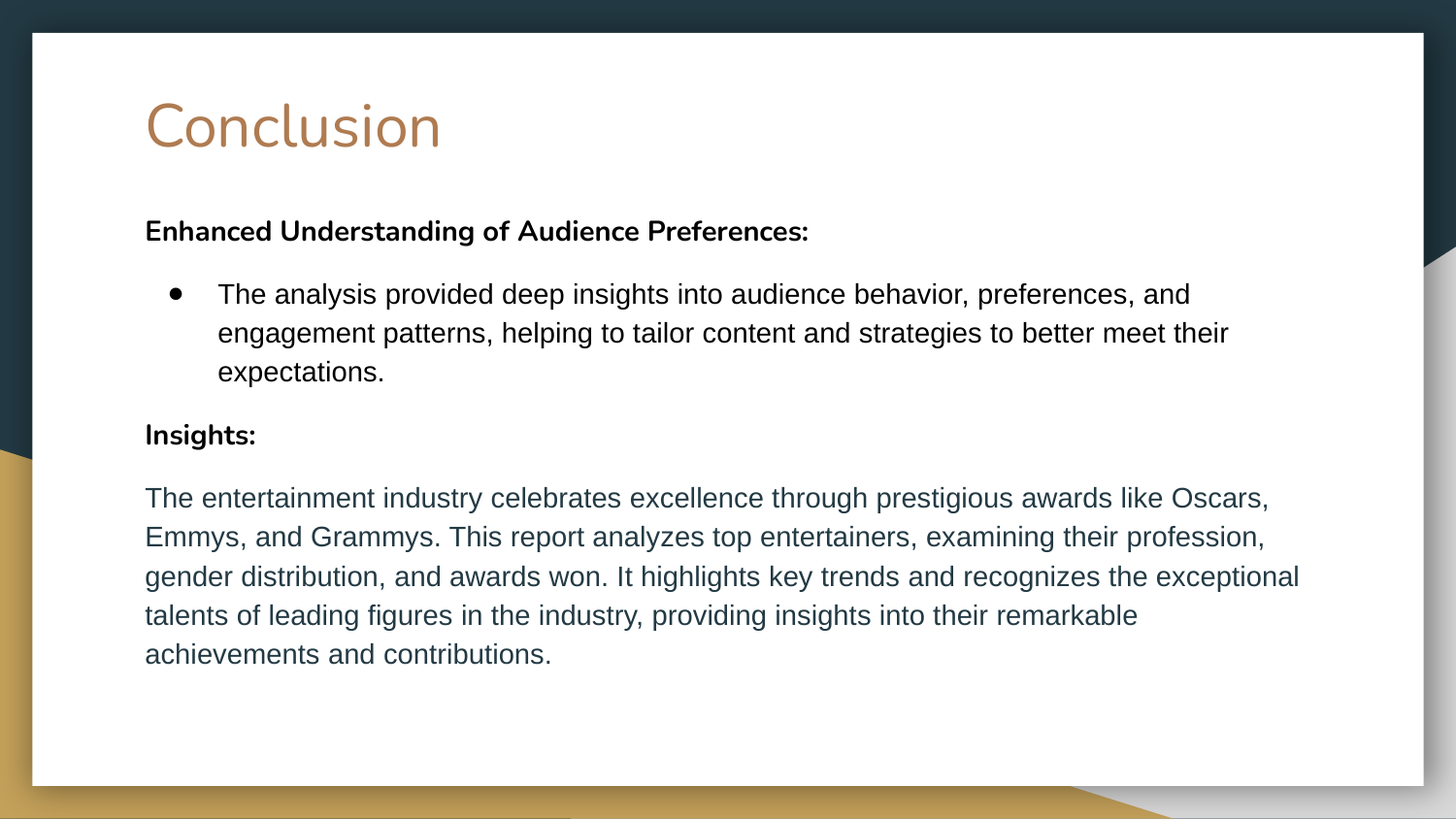

# Conclusion
Enhanced Understanding of Audience Preferences:
The analysis provided deep insights into audience behavior, preferences, and engagement patterns, helping to tailor content and strategies to better meet their expectations.
Insights:
The entertainment industry celebrates excellence through prestigious awards like Oscars, Emmys, and Grammys. This report analyzes top entertainers, examining their profession, gender distribution, and awards won. It highlights key trends and recognizes the exceptional talents of leading figures in the industry, providing insights into their remarkable achievements and contributions.